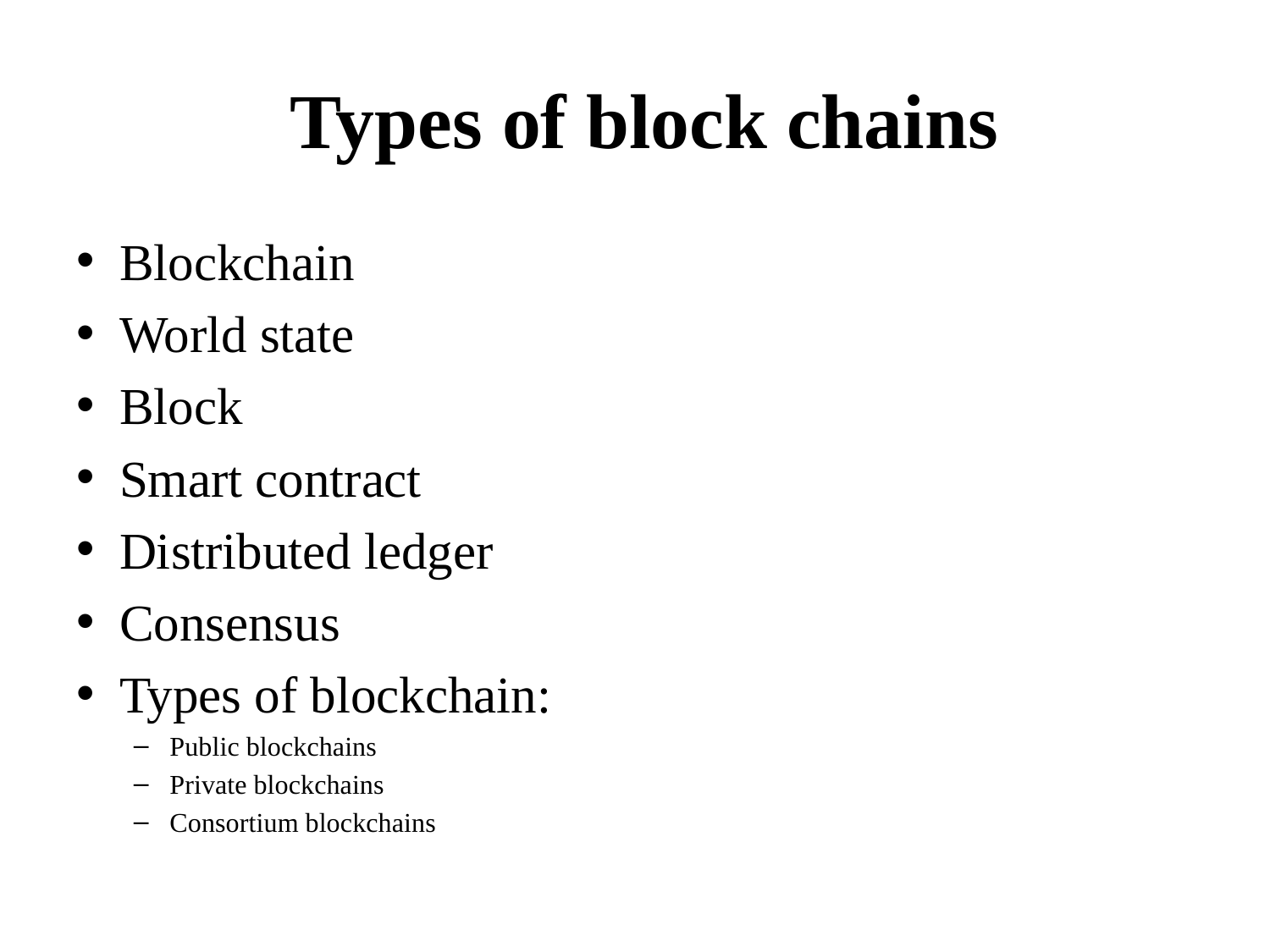

# Types of block chains
Blockchain
World state
Block
Smart contract
Distributed ledger
Consensus
Types of blockchain:
Public blockchains
Private blockchains
Consortium blockchains